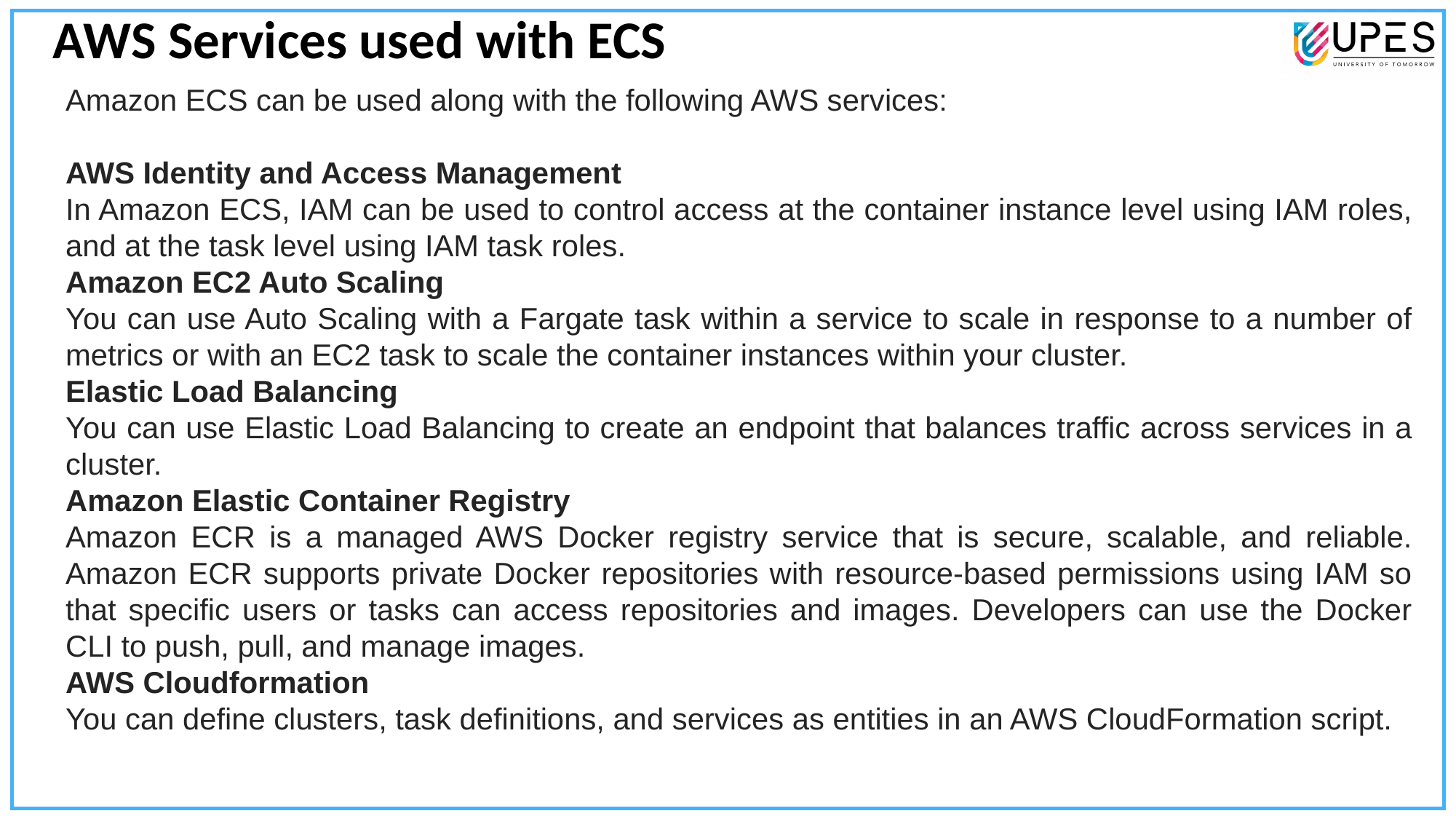

AWS Services used with ECS
Amazon ECS can be used along with the following AWS services:

AWS Identity and Access Management
In Amazon ECS, IAM can be used to control access at the container instance level using IAM roles, and at the task level using IAM task roles.
Amazon EC2 Auto Scaling
You can use Auto Scaling with a Fargate task within a service to scale in response to a number of metrics or with an EC2 task to scale the container instances within your cluster.
Elastic Load Balancing
You can use Elastic Load Balancing to create an endpoint that balances traffic across services in a cluster.
Amazon Elastic Container Registry
Amazon ECR is a managed AWS Docker registry service that is secure, scalable, and reliable. Amazon ECR supports private Docker repositories with resource-based permissions using IAM so that specific users or tasks can access repositories and images. Developers can use the Docker CLI to push, pull, and manage images.
AWS Cloudformation
You can define clusters, task definitions, and services as entities in an AWS CloudFormation script.